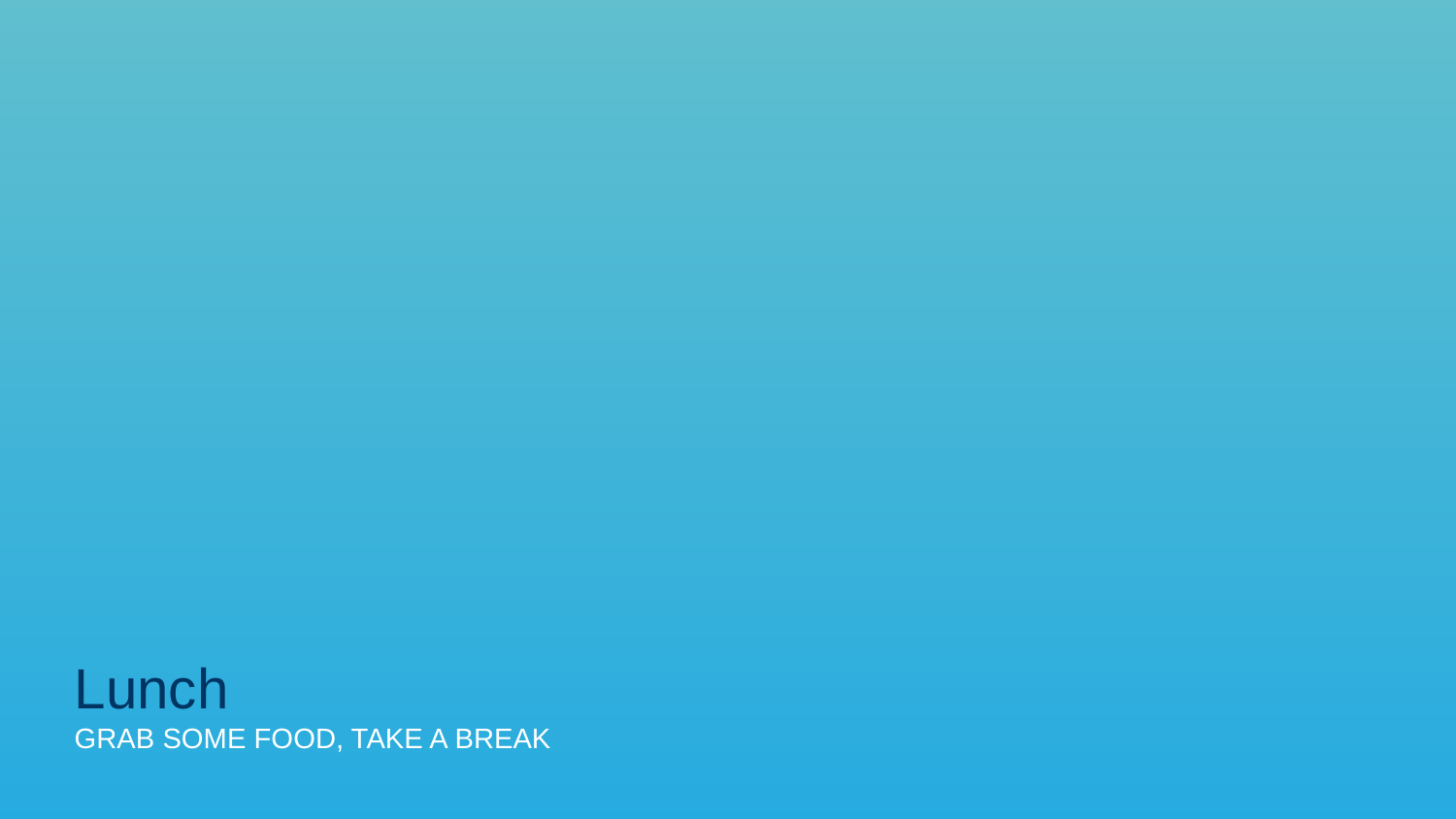

Lunch
GRAB SOME FOOD, TAKE A BREAK